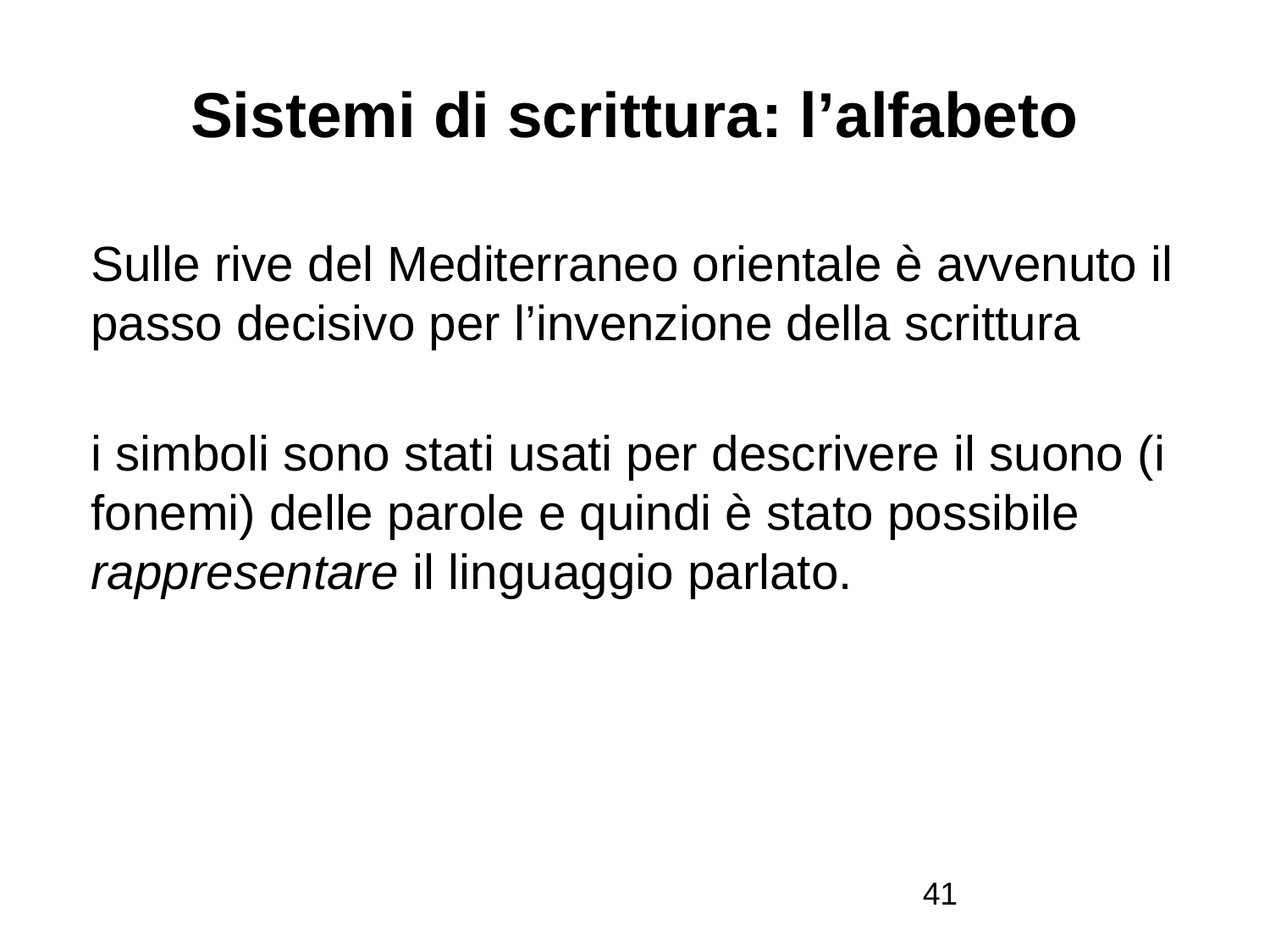

# Sistemi di scrittura: l’alfabeto
Sulle rive del Mediterraneo orientale è avvenuto il passo decisivo per l’invenzione della scrittura

i simboli sono stati usati per descrivere il suono (i fonemi) delle parole e quindi è stato possibile rappresentare il linguaggio parlato.

41